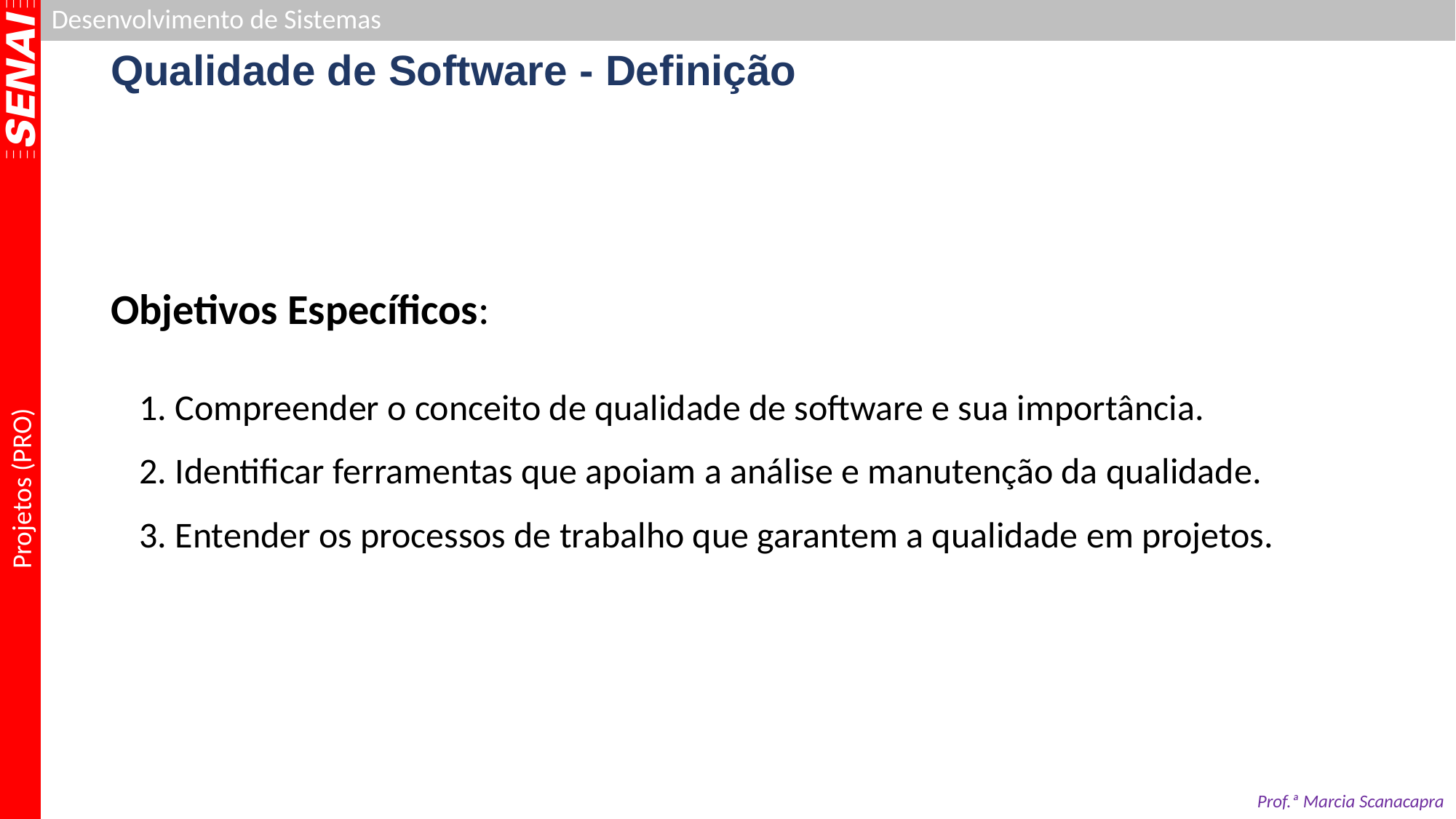

# Qualidade de Software - Definição
Objetivos Específicos:

 Compreender o conceito de qualidade de software e sua importância.

 Identificar ferramentas que apoiam a análise e manutenção da qualidade.

 Entender os processos de trabalho que garantem a qualidade em projetos.